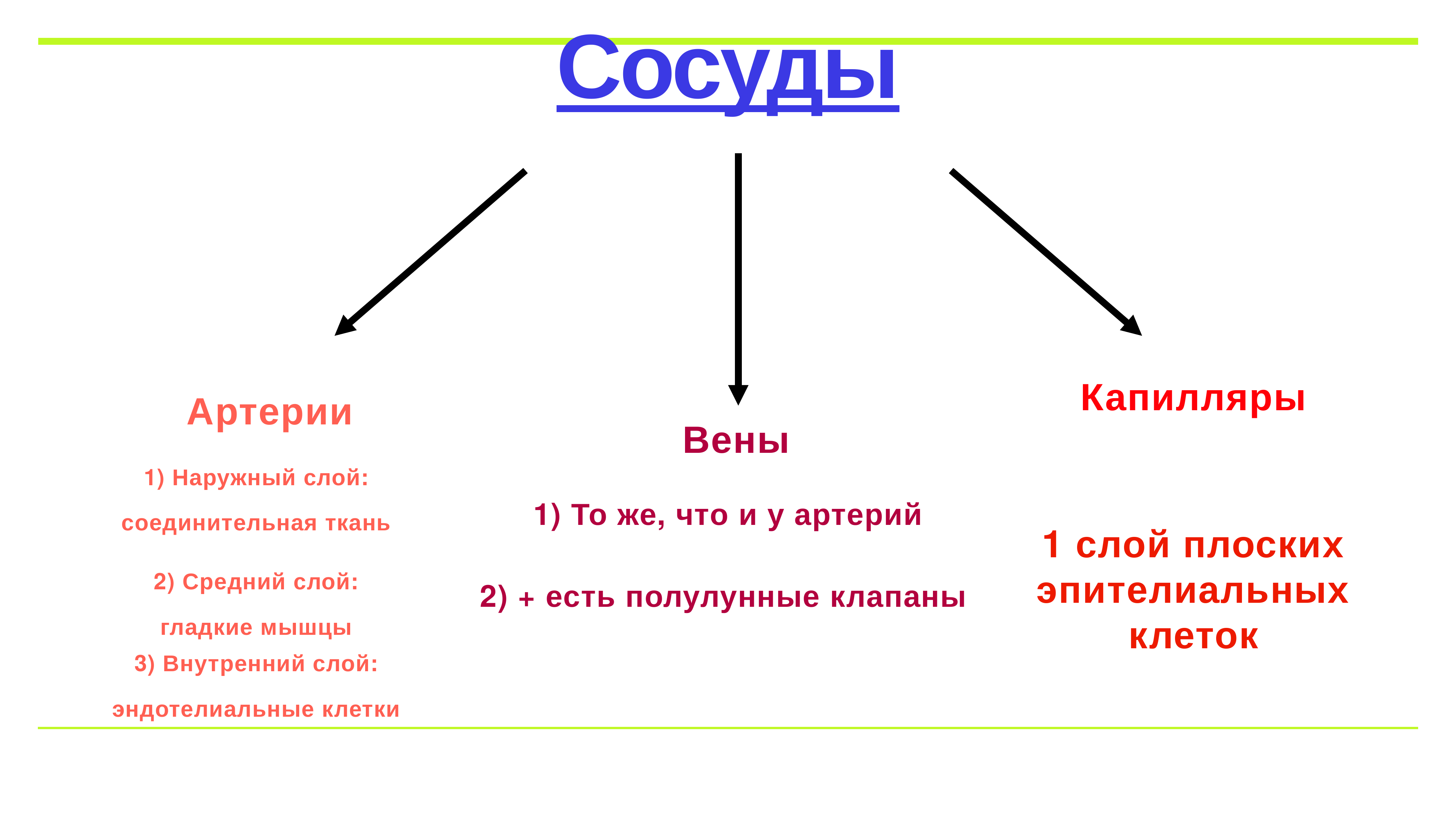

# Сосуды

Капилляры
Артерии
Вены
1) Наружный слой:
соединительная ткань
1) То же, что и у артерий
1 слой плоских эпителиальных клеток
2) Средний слой:
гладкие мышцы
2) + есть полулунные клапаны
3) Внутренний слой:
эндотелиальные клетки